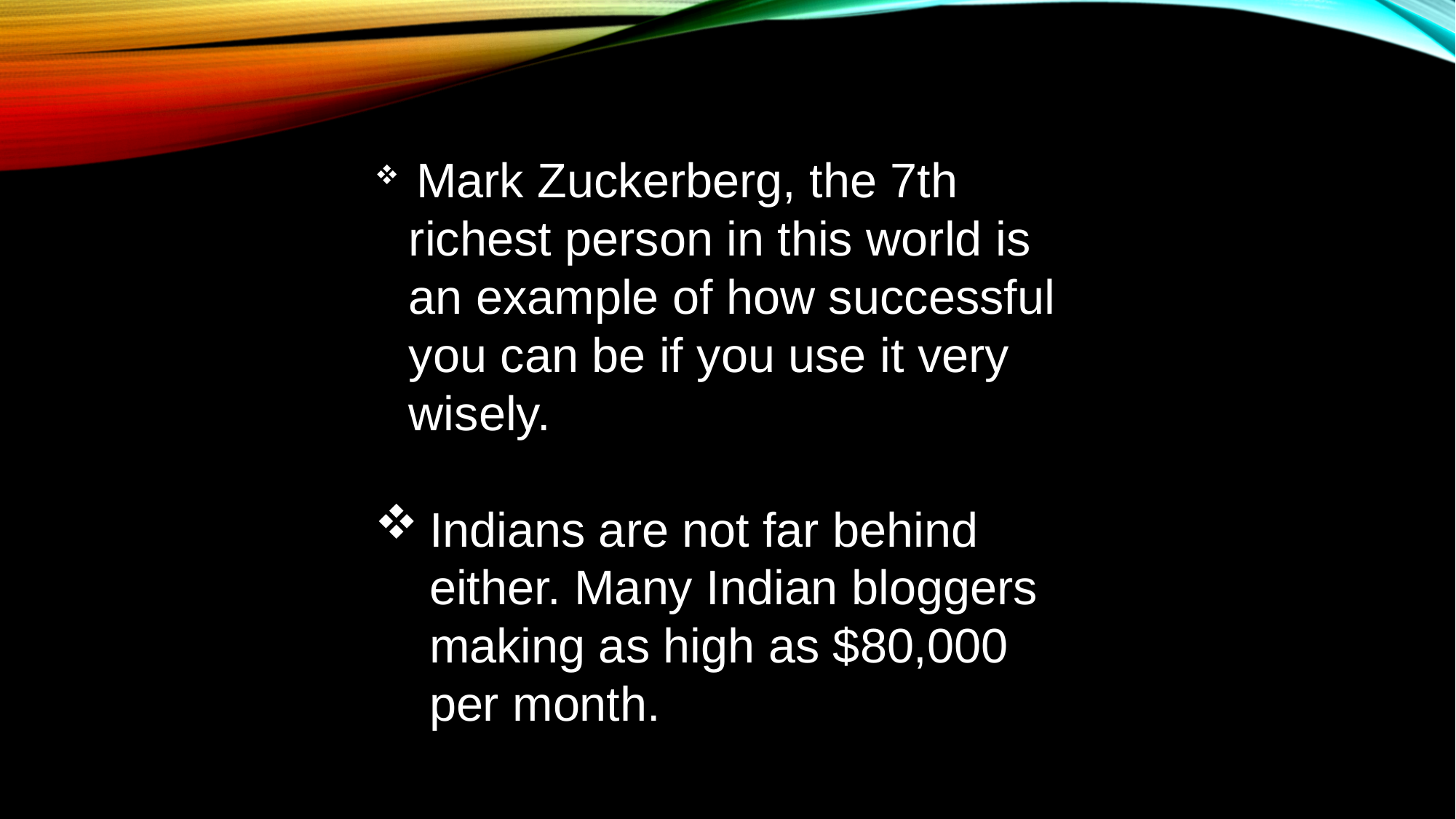

Mark Zuckerberg, the 7th richest person in this world is an example of how successful you can be if you use it very wisely.

Indians are not far behind either. Many Indian bloggers making as high as $80,000 per month.